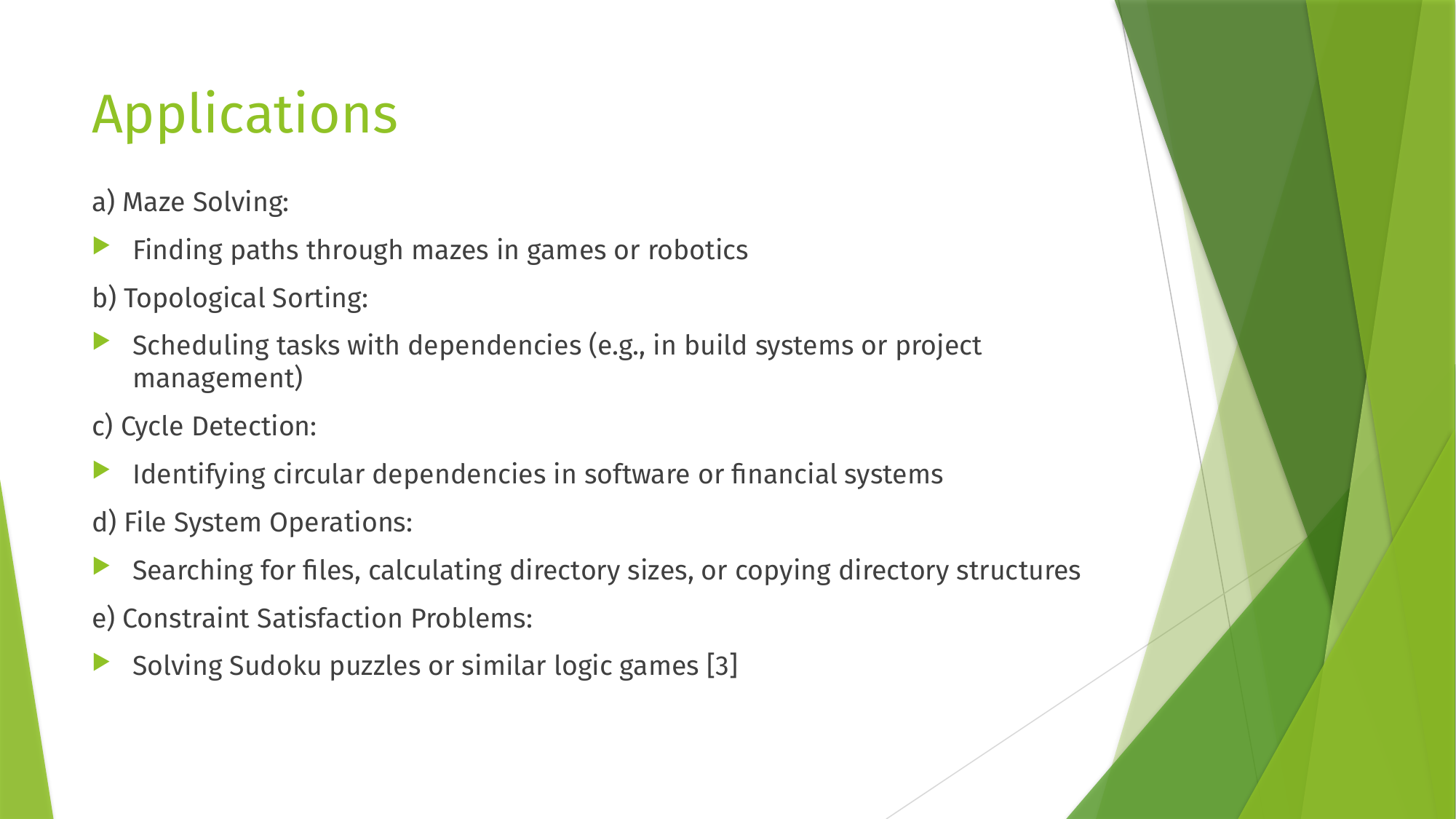

# Applications
a) Maze Solving:
Finding paths through mazes in games or robotics
b) Topological Sorting:
Scheduling tasks with dependencies (e.g., in build systems or project management)
c) Cycle Detection:
Identifying circular dependencies in software or financial systems
d) File System Operations:
Searching for files, calculating directory sizes, or copying directory structures
e) Constraint Satisfaction Problems:
Solving Sudoku puzzles or similar logic games [3]